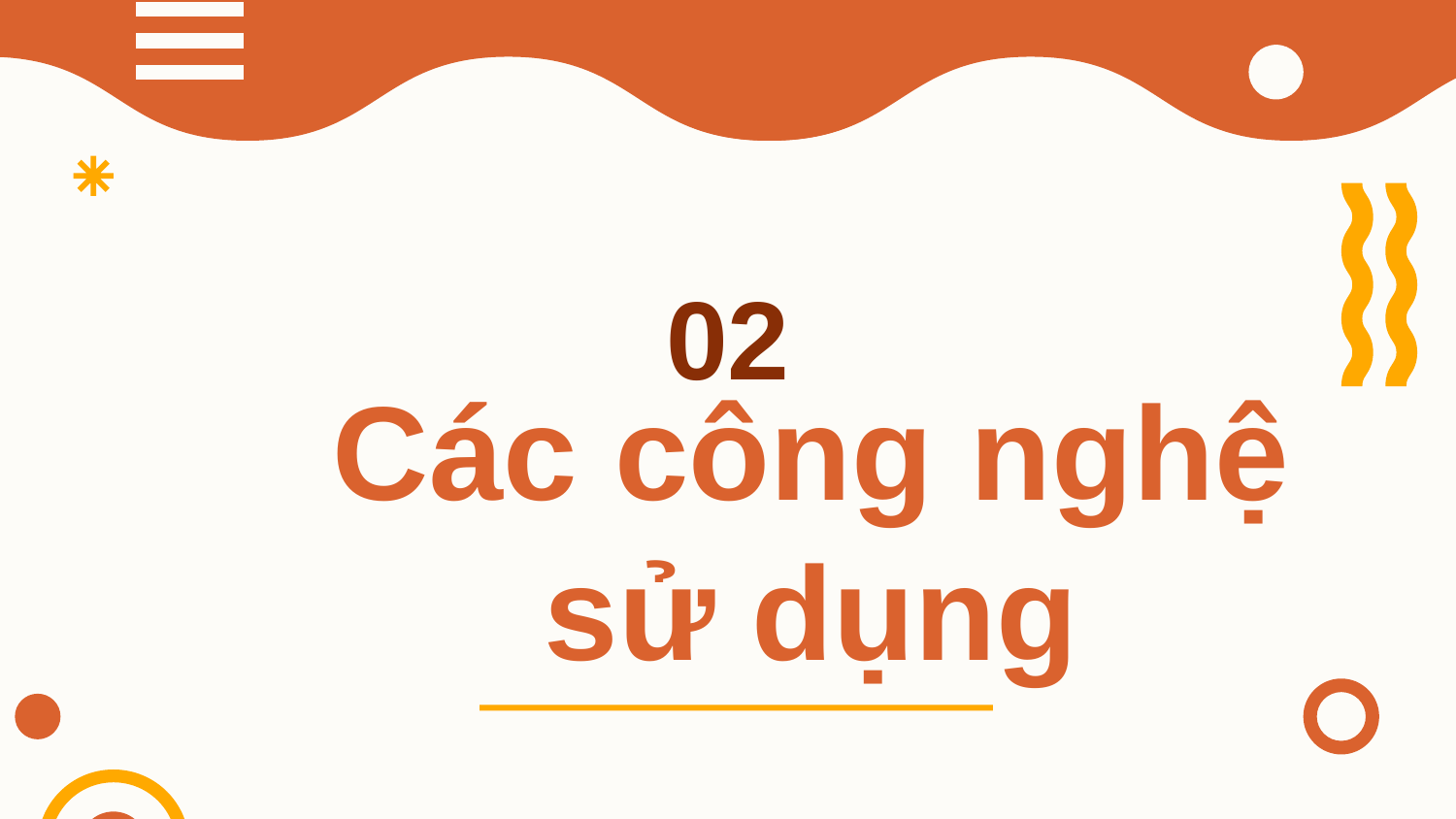

# 02
Các công nghệ sử dụng